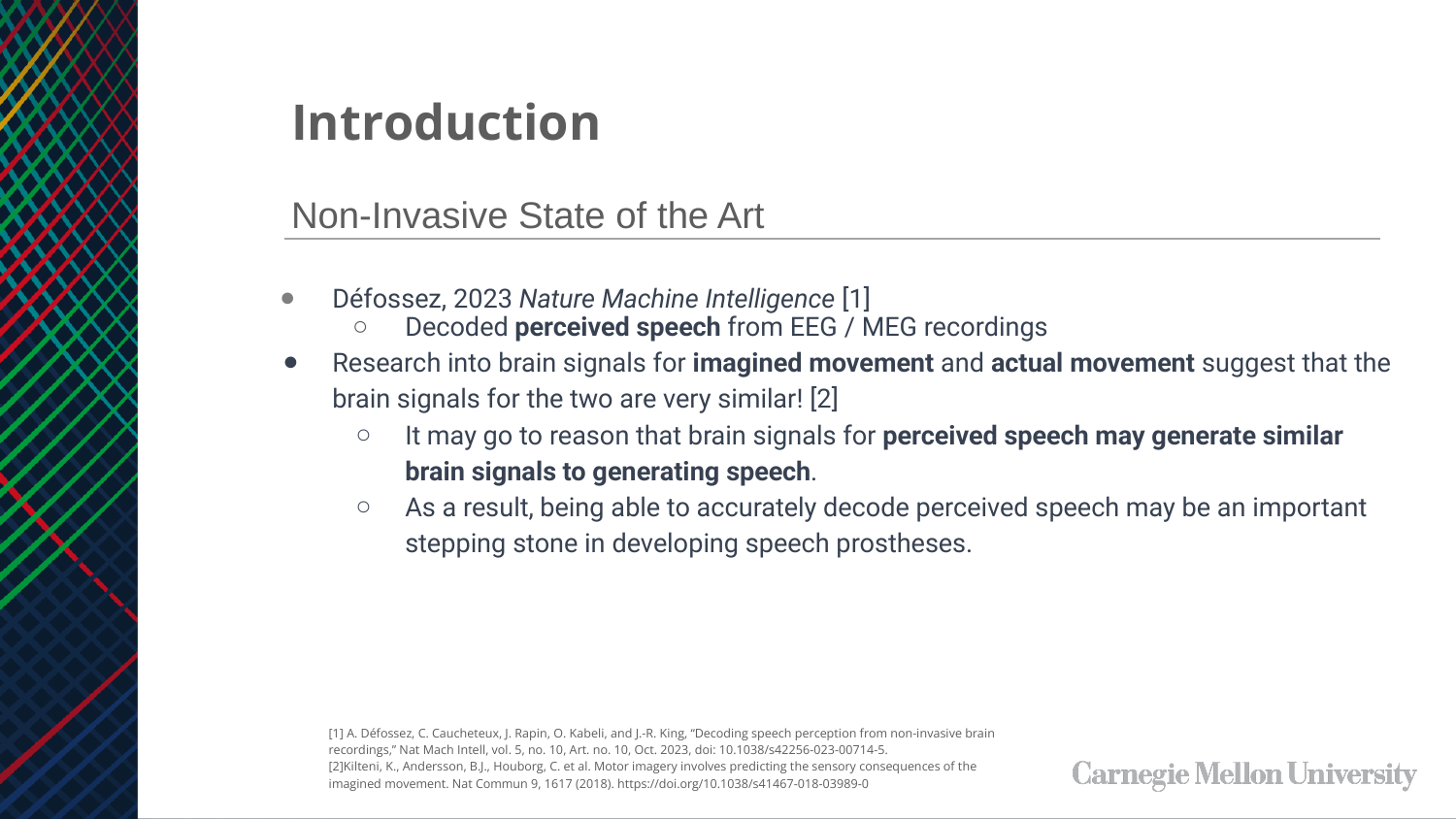

Introduction

Non-Invasive State of the Art
Défossez, 2023 Nature Machine Intelligence [1]
Decoded perceived speech from EEG / MEG recordings
Research into brain signals for imagined movement and actual movement suggest that the brain signals for the two are very similar! [2]
It may go to reason that brain signals for perceived speech may generate similar brain signals to generating speech.
As a result, being able to accurately decode perceived speech may be an important stepping stone in developing speech prostheses.
[1] A. Défossez, C. Caucheteux, J. Rapin, O. Kabeli, and J.-R. King, “Decoding speech perception from non-invasive brain recordings,” Nat Mach Intell, vol. 5, no. 10, Art. no. 10, Oct. 2023, doi: 10.1038/s42256-023-00714-5.
[2]Kilteni, K., Andersson, B.J., Houborg, C. et al. Motor imagery involves predicting the sensory consequences of the imagined movement. Nat Commun 9, 1617 (2018). https://doi.org/10.1038/s41467-018-03989-0